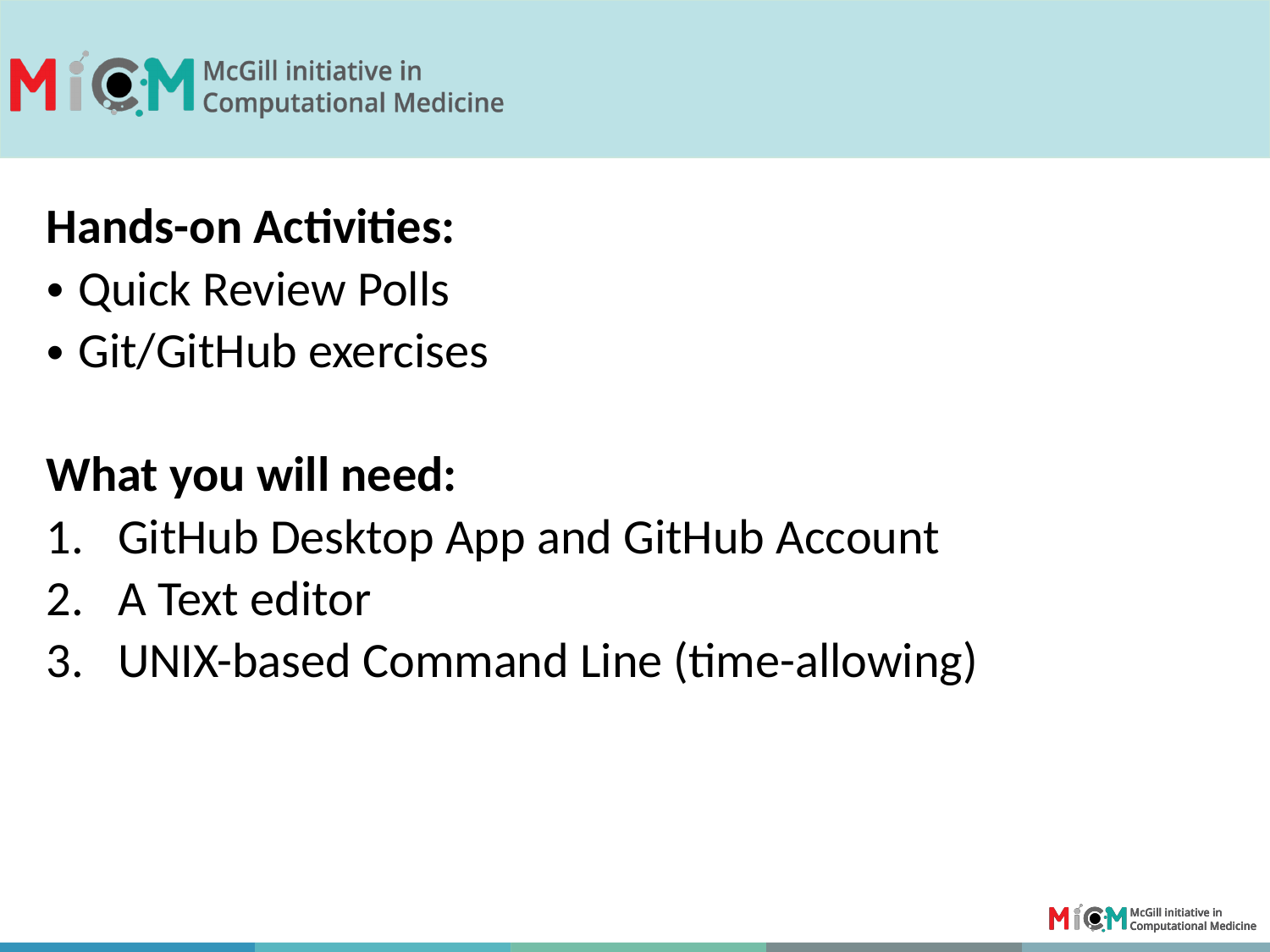

Hands-on Activities:
Quick Review Polls
Git/GitHub exercises

What you will need:
GitHub Desktop App and GitHub Account
A Text editor
UNIX-based Command Line (time-allowing)